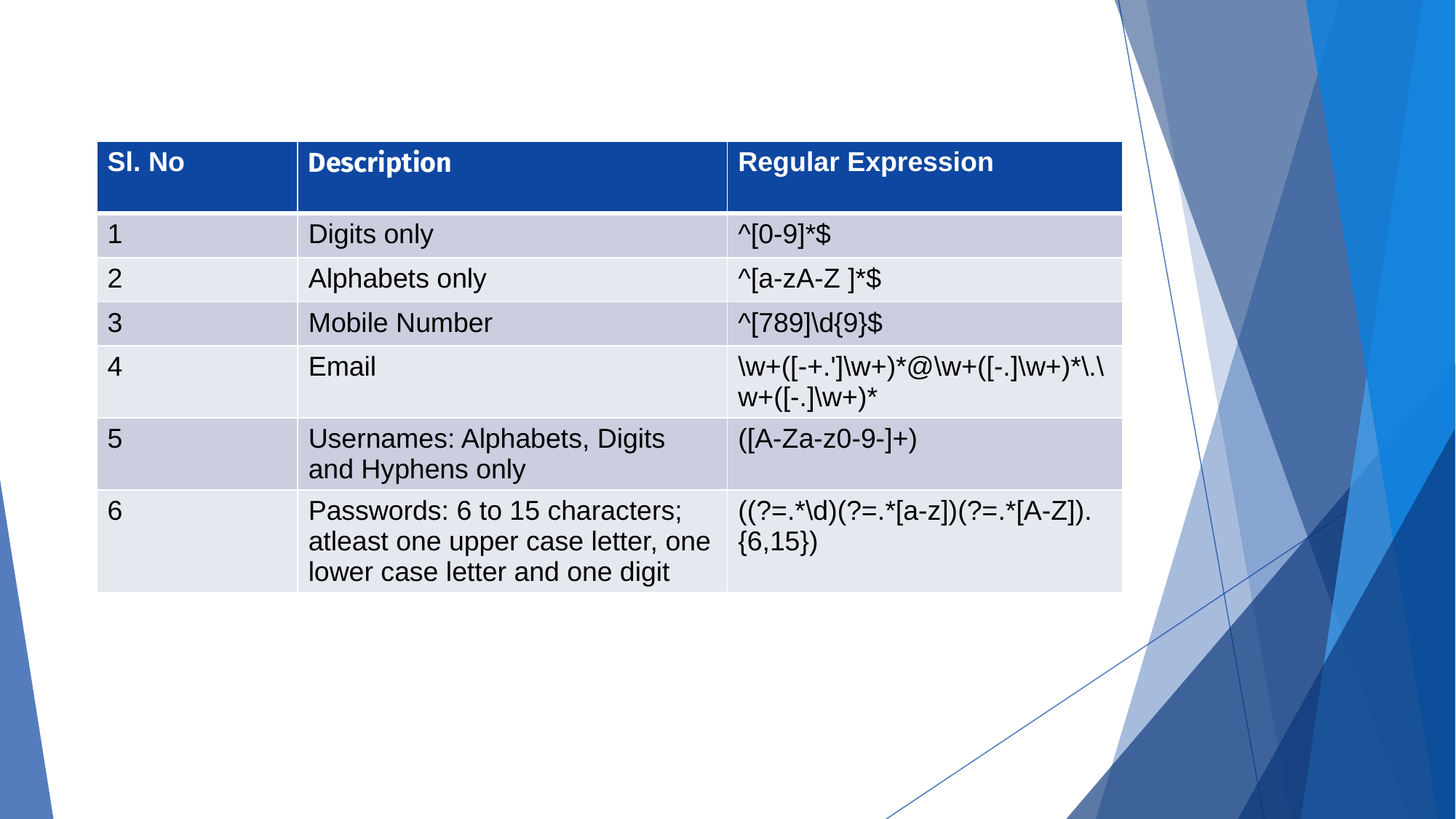

| Sl. No | Description | Regular Expression |
| --- | --- | --- |
| 1 | Digits only | ^[0-9]\*$ |
| 2 | Alphabets only | ^[a-zA-Z ]\*$ |
| 3 | Mobile Number | ^[789]\d{9}$ |
| 4 | Email | \w+([-+.']\w+)\*@\w+([-.]\w+)\*\.\w+([-.]\w+)\* |
| 5 | Usernames: Alphabets, Digits and Hyphens only | ([A-Za-z0-9-]+) |
| 6 | Passwords: 6 to 15 characters; atleast one upper case letter, one lower case letter and one digit | ((?=.\*\d)(?=.\*[a-z])(?=.\*[A-Z]).{6,15}) |